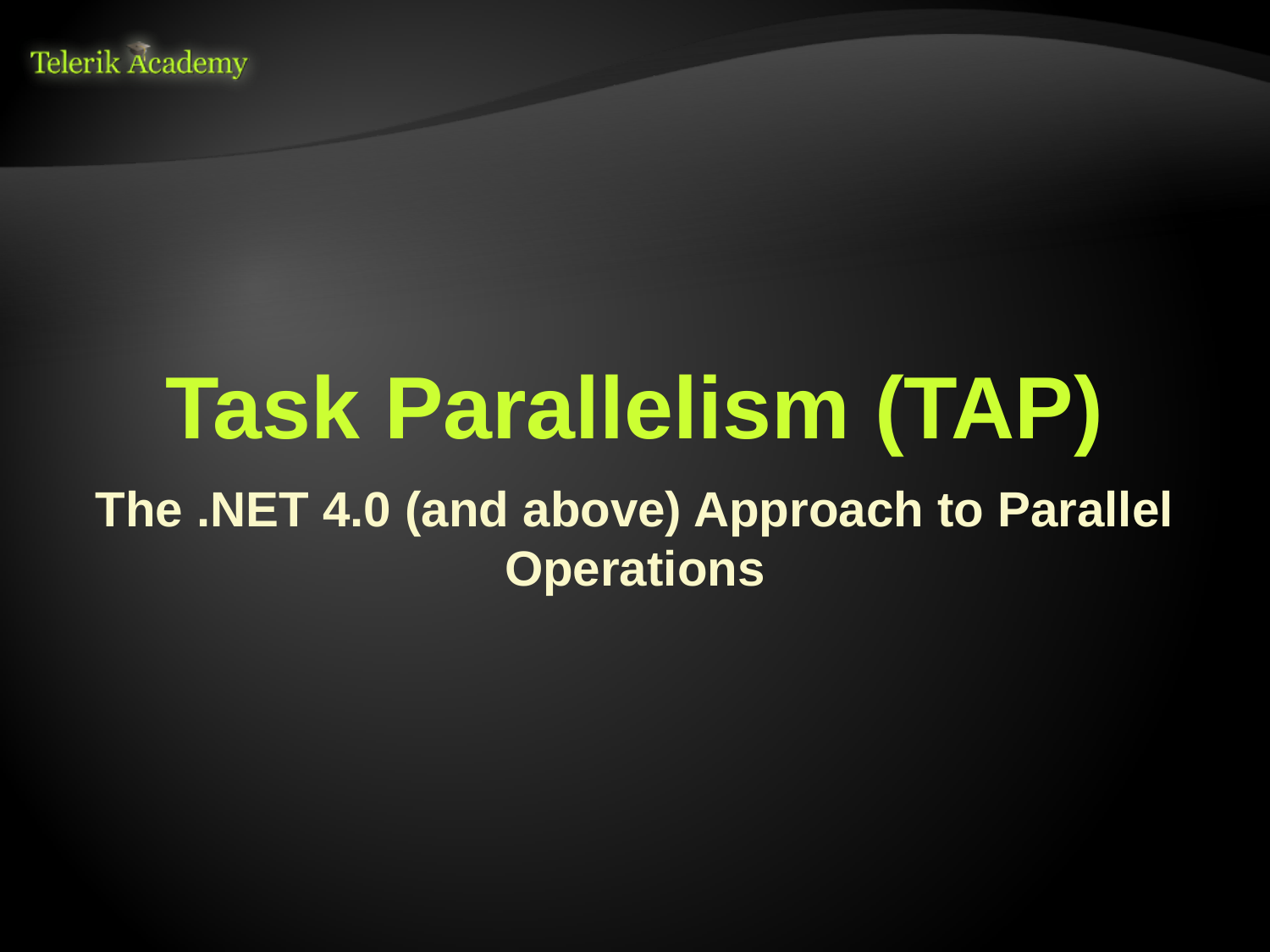

# Task Parallelism (TAP)
The .NET 4.0 (and above) Approach to Parallel Operations